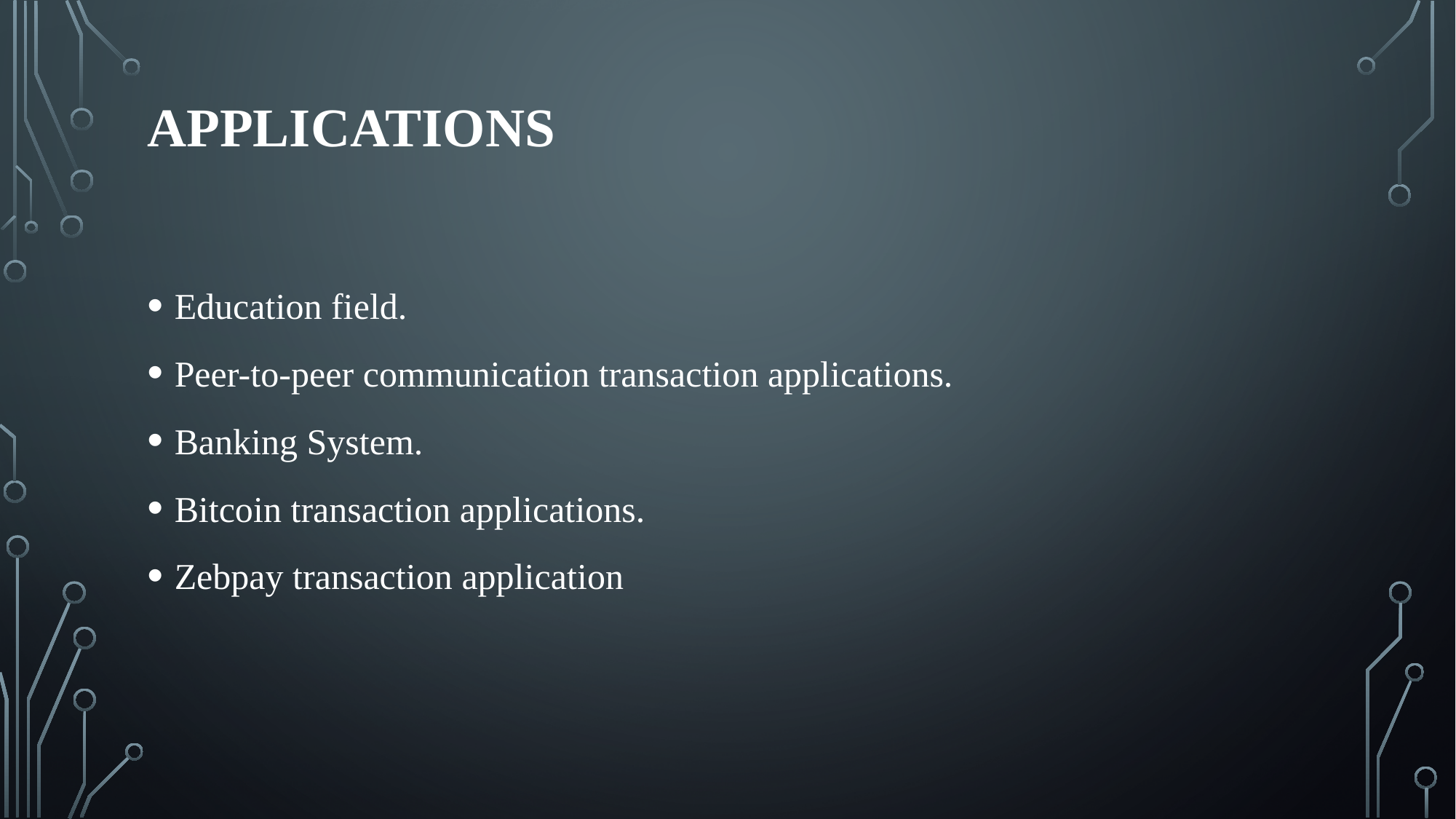

# Applications
Education field.
Peer-to-peer communication transaction applications.
Banking System.
Bitcoin transaction applications.
Zebpay transaction application